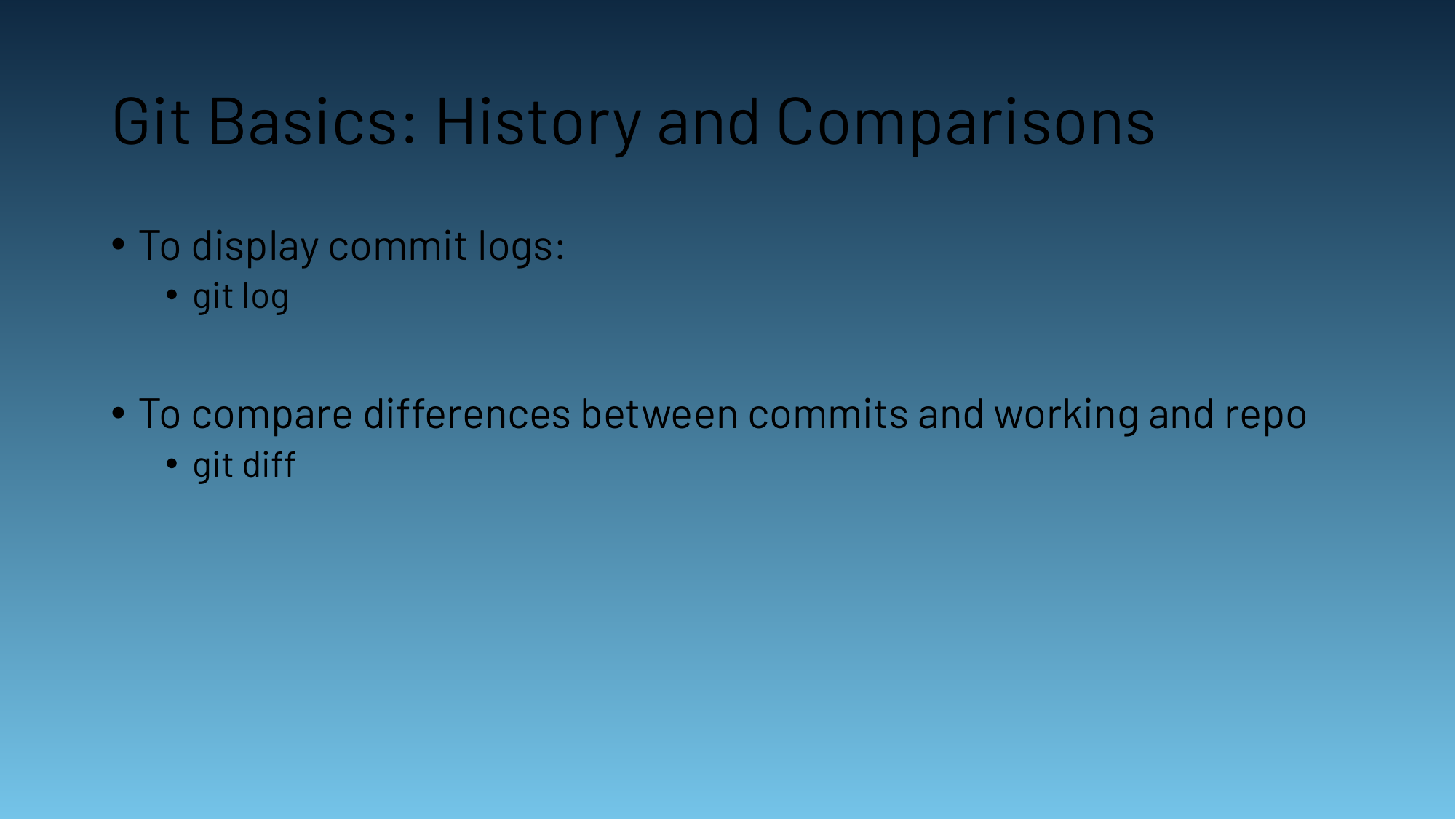

# Git Basics: History and Comparisons
To display commit logs:
git log

To compare differences between commits and working and repo
git diff